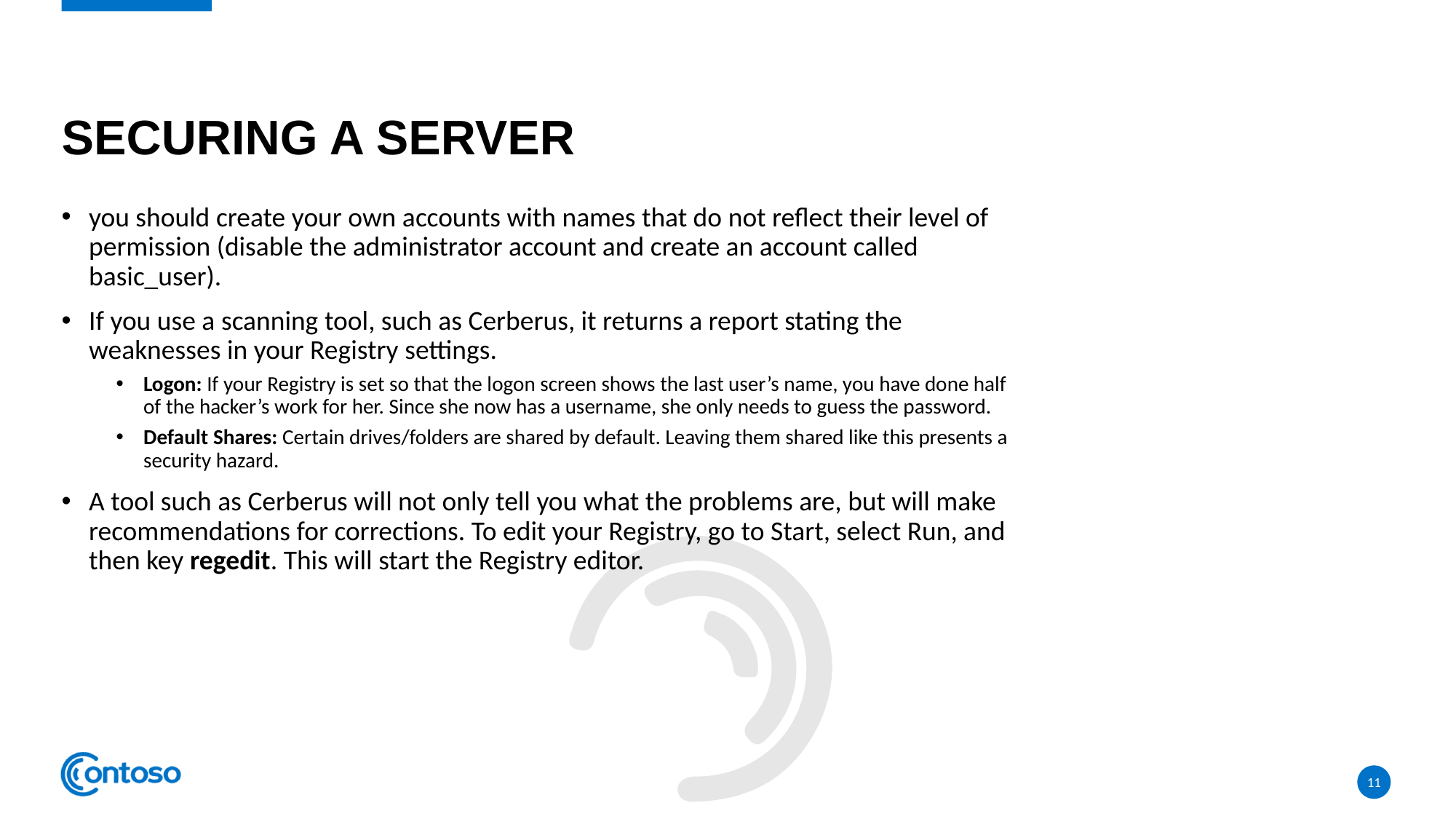

# Securing a server
you should create your own accounts with names that do not reflect their level of permission (disable the administrator account and create an account called basic_user).
If you use a scanning tool, such as Cerberus, it returns a report stating the weaknesses in your Registry settings.
Logon: If your Registry is set so that the logon screen shows the last user’s name, you have done half of the hacker’s work for her. Since she now has a username, she only needs to guess the password.
Default Shares: Certain drives/folders are shared by default. Leaving them shared like this presents a security hazard.
A tool such as Cerberus will not only tell you what the problems are, but will make recommendations for corrections. To edit your Registry, go to Start, select Run, and then key regedit. This will start the Registry editor.

11